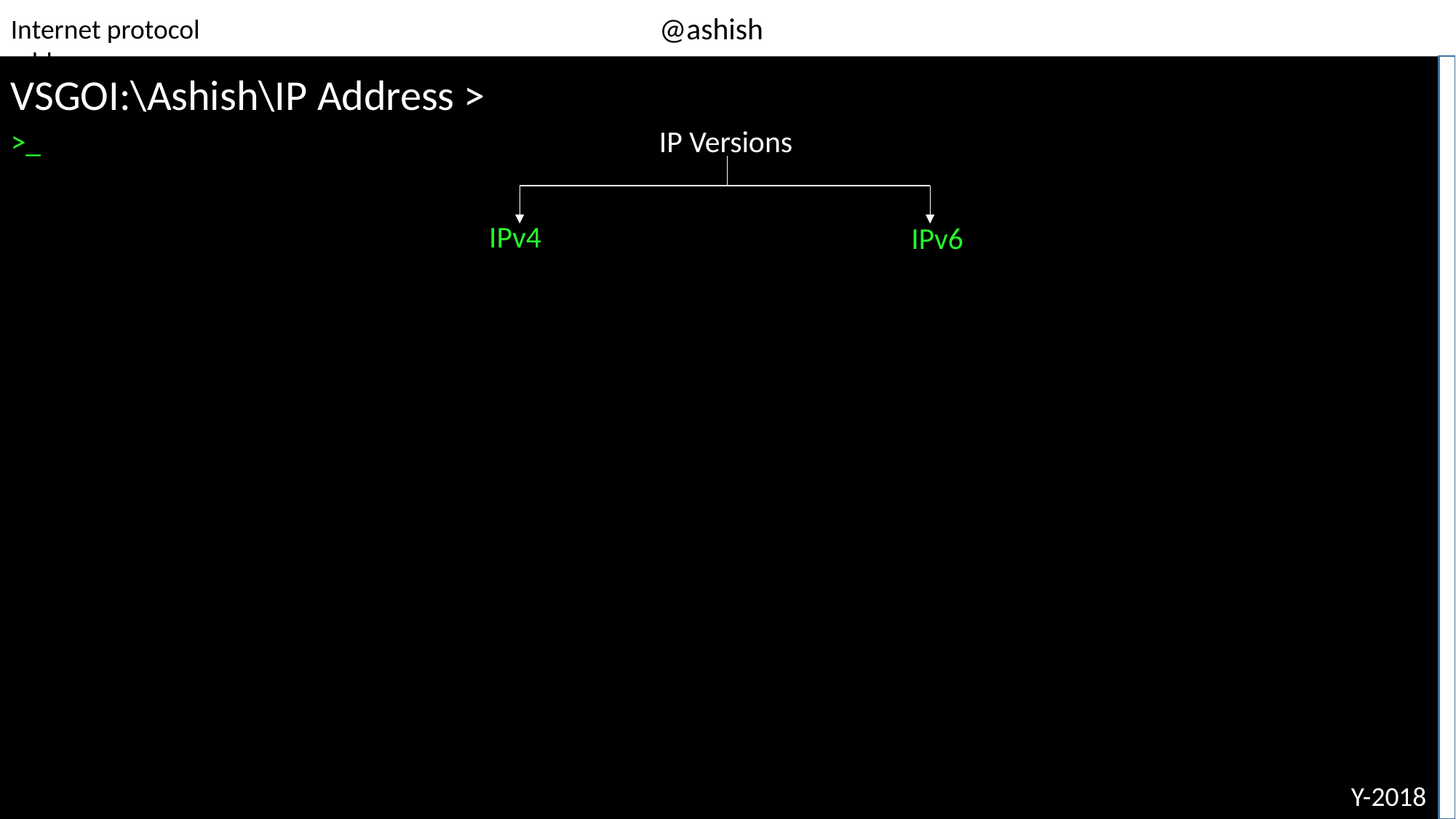

@ashish
Internet protocol address
VSGOI:\Ashish\IP Address >
>_
IP Versions
IPv4
IPv6
@  A  S  H  I  S  H
Y-2018